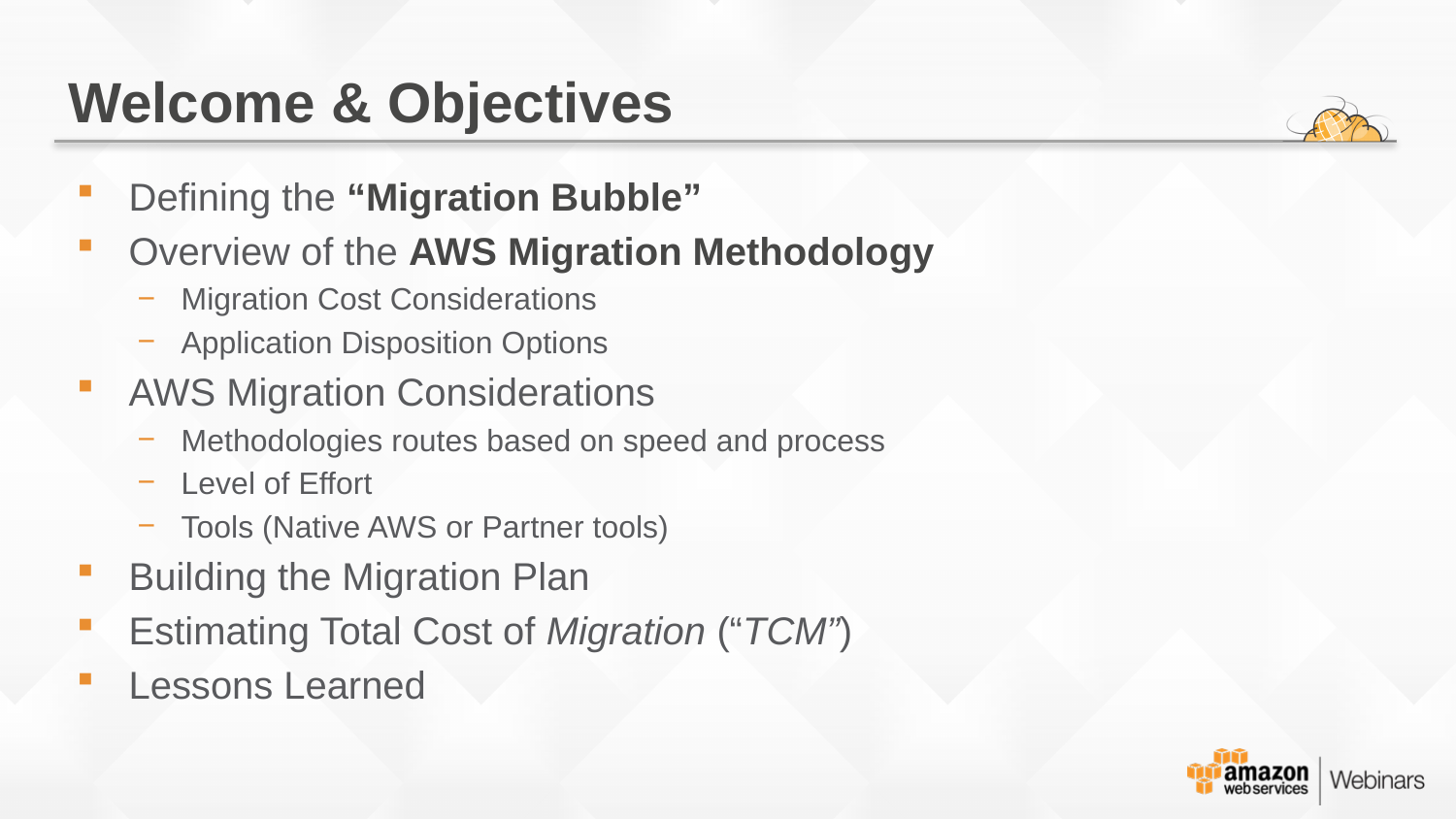

# Welcome & Objectives
Defining the “Migration Bubble”
Overview of the AWS Migration Methodology
Migration Cost Considerations
Application Disposition Options
AWS Migration Considerations
Methodologies routes based on speed and process
Level of Effort
Tools (Native AWS or Partner tools)
Building the Migration Plan
Estimating Total Cost of Migration (“TCM”)
Lessons Learned